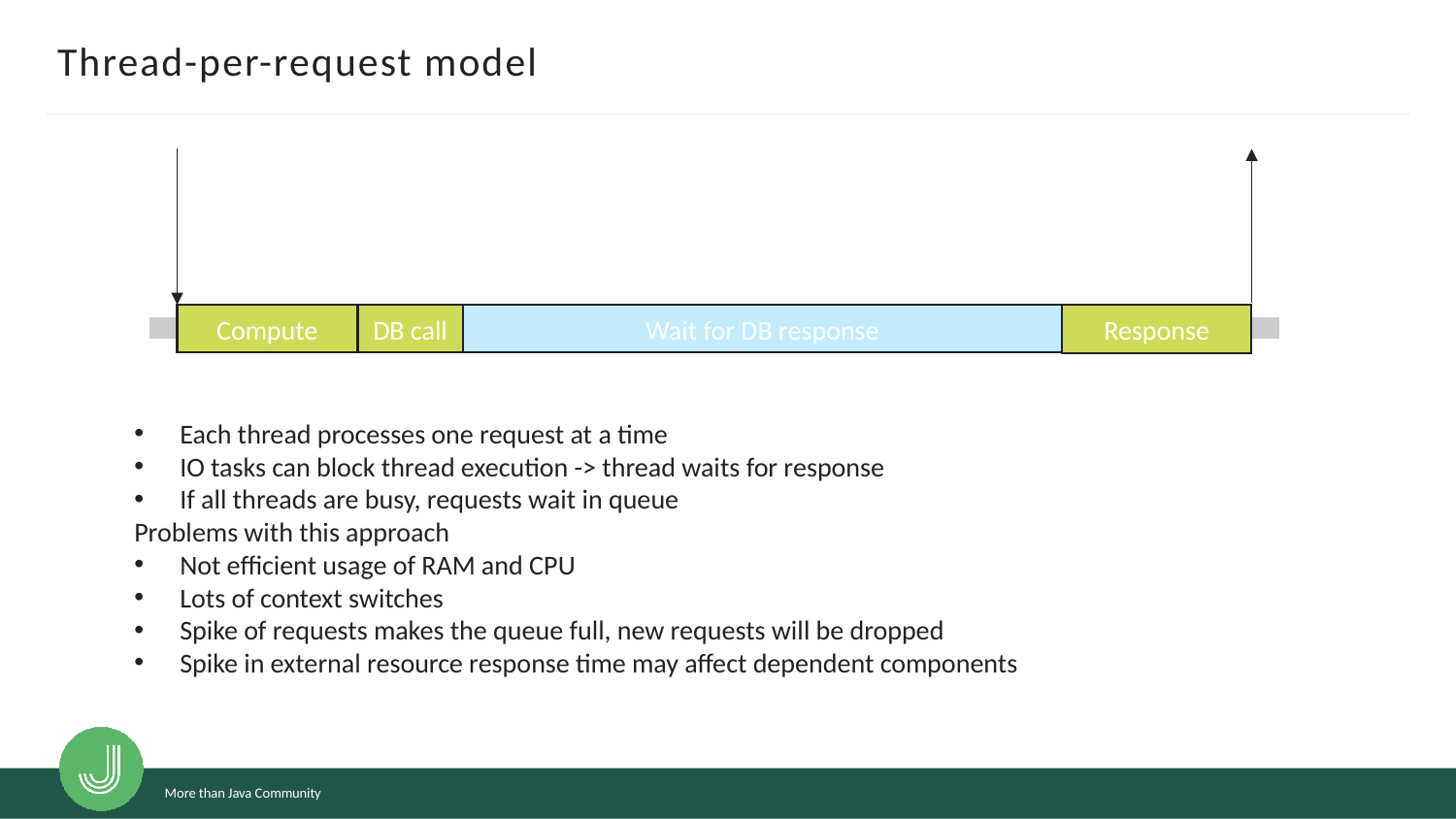

# Thread-per-request model
Compute
DB call
Wait for DB response
Response

Each thread processes one request at a time
IO tasks can block thread execution -> thread waits for response
If all threads are busy, requests wait in queue
Problems with this approach
Not efficient usage of RAM and CPU
Lots of context switches
Spike of requests makes the queue full, new requests will be dropped
Spike in external resource response time may affect dependent components